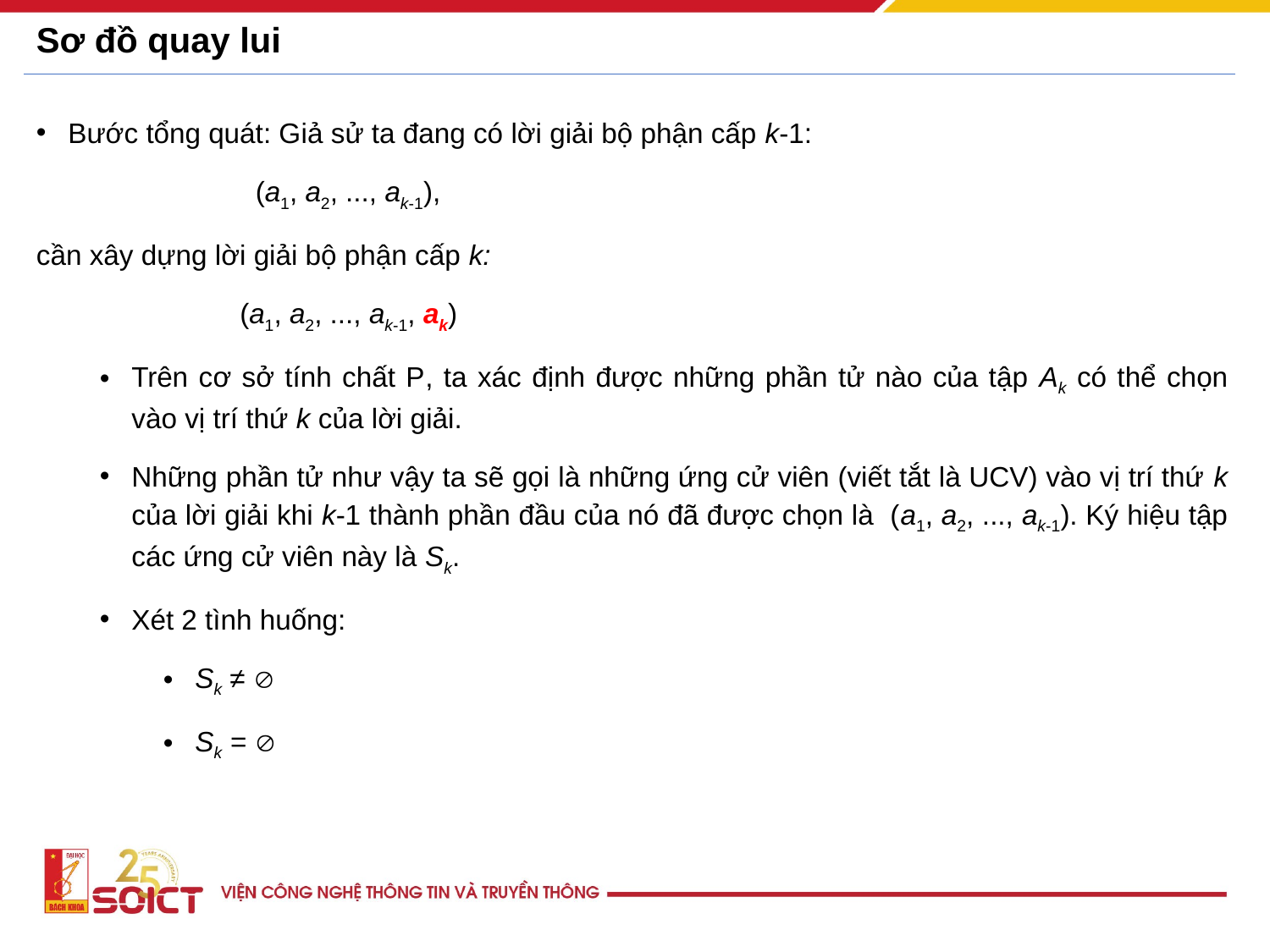

# Sơ đồ quay lui
Bước tổng quát: Giả sử ta đang có lời giải bộ phận cấp k-1:
                            (a1, a2, ..., ak-1),
cần xây dựng lời giải bộ phận cấp k:
                          (a1, a2, ..., ak-1, ak)
Trên cơ sở tính chất P, ta xác định được những phần tử nào của tập Ak có thể chọn vào vị trí thứ k của lời giải.
Những phần tử như vậy ta sẽ gọi là những ứng cử viên (viết tắt là UCV) vào vị trí thứ k của lời giải khi k-1 thành phần đầu của nó đã được chọn là  (a1, a2, ..., ak-1). Ký hiệu tập các ứng cử viên này là Sk.
Xét 2 tình huống:
Sk ≠ ∅
Sk = ∅